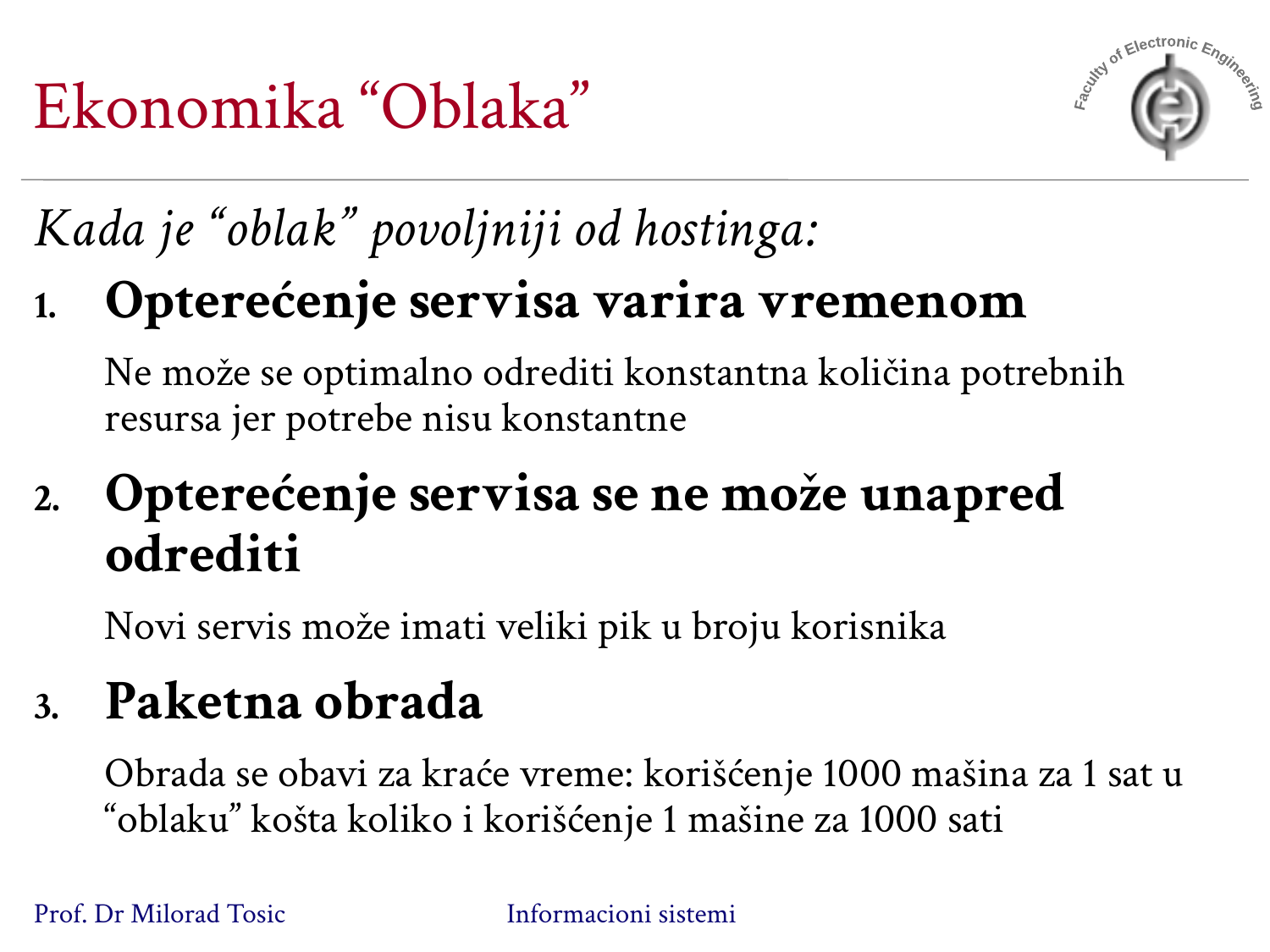

# Ekonomika “Oblaka”
Kada je “oblak” povoljniji od hostinga:
Opterećenje servisa varira vremenom
Ne može se optimalno odrediti konstantna količina potrebnih resursa jer potrebe nisu konstantne
Opterećenje servisa se ne može unapred odrediti
Novi servis može imati veliki pik u broju korisnika
Paketna obrada
Obrada se obavi za kraće vreme: korišćenje 1000 mašina za 1 sat u “oblaku” košta koliko i korišćenje 1 mašine za 1000 sati
Prof. Dr Milorad Tosic                                   Informacioni sistemi